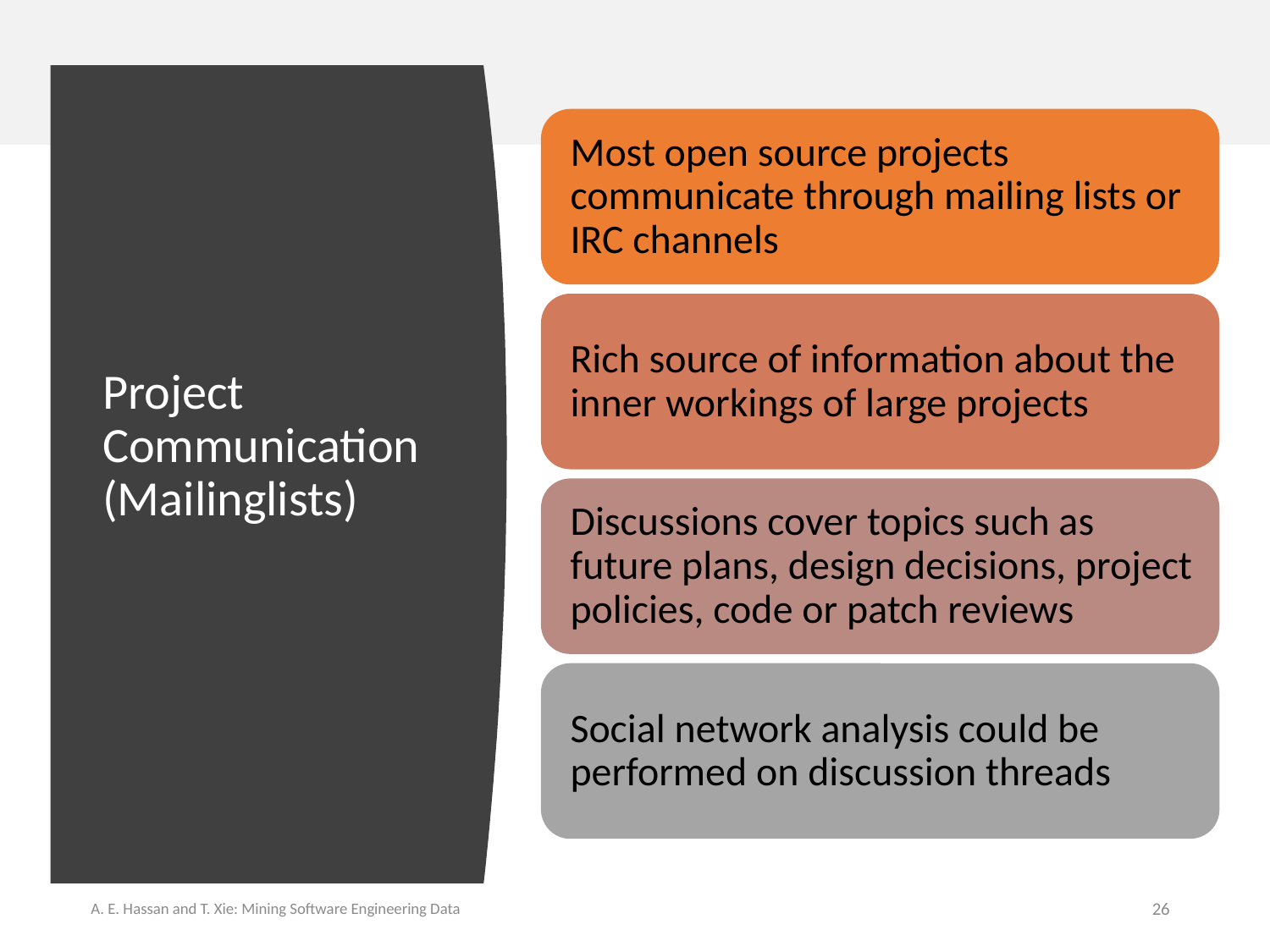

Most open source projects communicate through mailing lists or IRC channels
Rich source of information about the inner workings of large projects
Discussions cover topics such as future plans, design decisions, project policies, code or patch reviews
Social network analysis could be performed on discussion threads

# Project Communication (Mailinglists)
A. E. Hassan and T. Xie: Mining Software Engineering Data
26